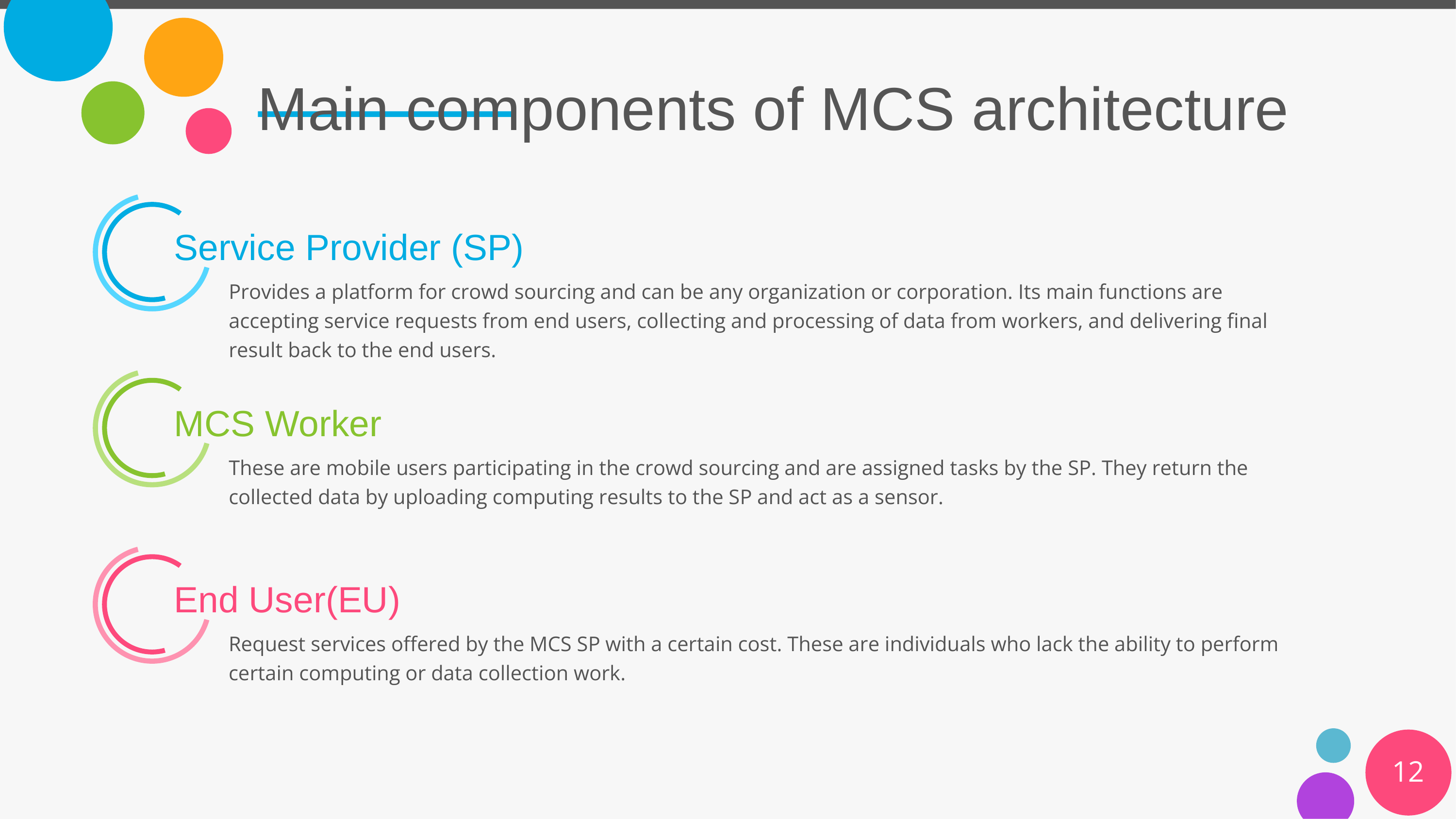

# Main components of MCS architecture
Service Provider (SP)
Provides a platform for crowd sourcing and can be any organization or corporation. Its main functions are accepting service requests from end users, collecting and processing of data from workers, and delivering final result back to the end users.

MCS Worker
These are mobile users participating in the crowd sourcing and are assigned tasks by the SP. They return the collected data by uploading computing results to the SP and act as a sensor.

End User(EU)
Request services offered by the MCS SP with a certain cost. These are individuals who lack the ability to perform certain computing or data collection work.
12